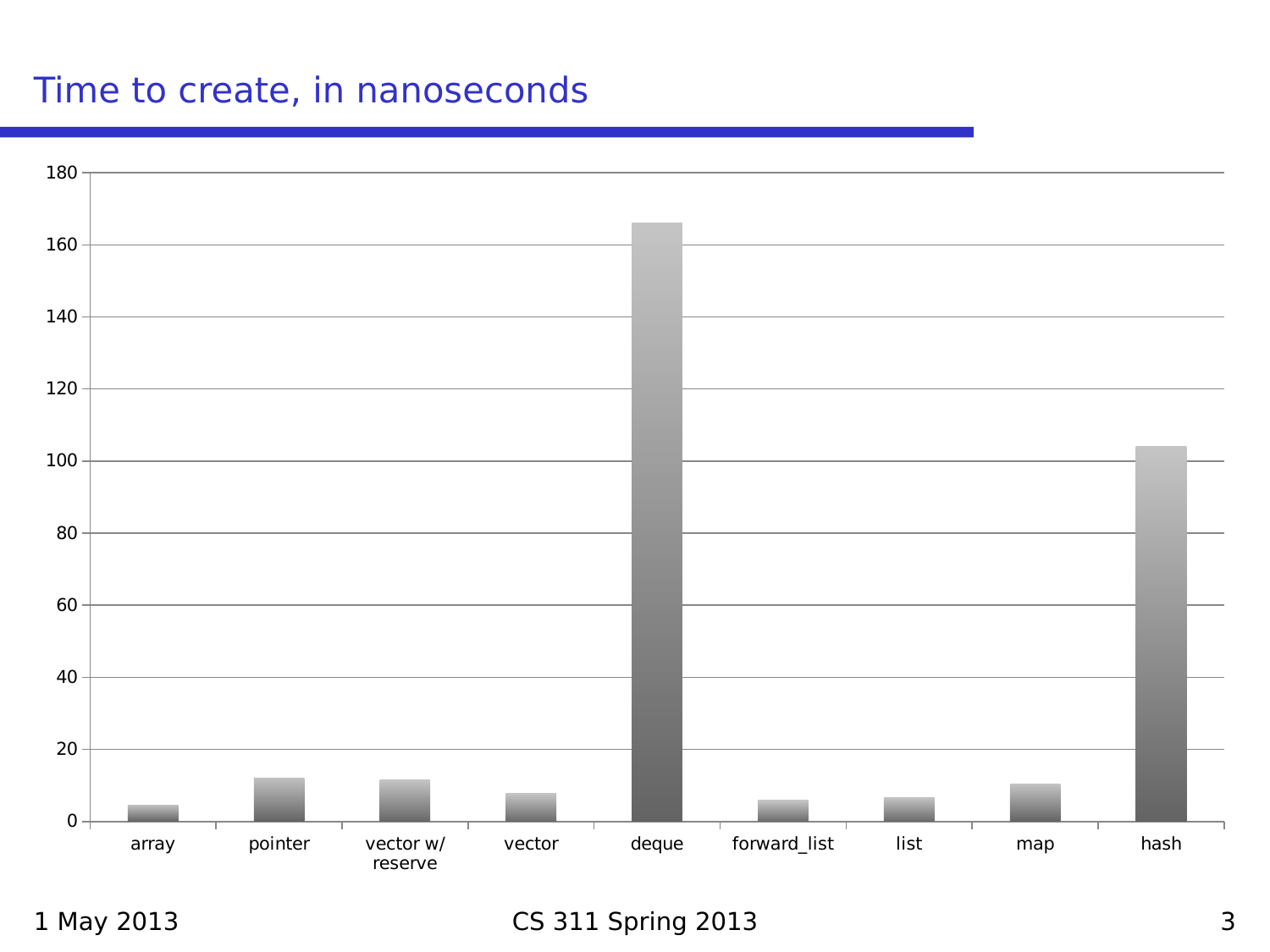

# Time to create, in nanoseconds

### Chart

| Category | create |
|---|---|
| array | 4.5 |
| pointer | 12.1 |
| vector w/ reserve | 11.5 |
| vector | 7.8 |
| deque | 166.0 |
| forward_list | 6.0 |
| list | 6.6 |
| map | 10.4 |
| hash | 104.0 |
1 May 2013
CS 311 Spring 2013
3